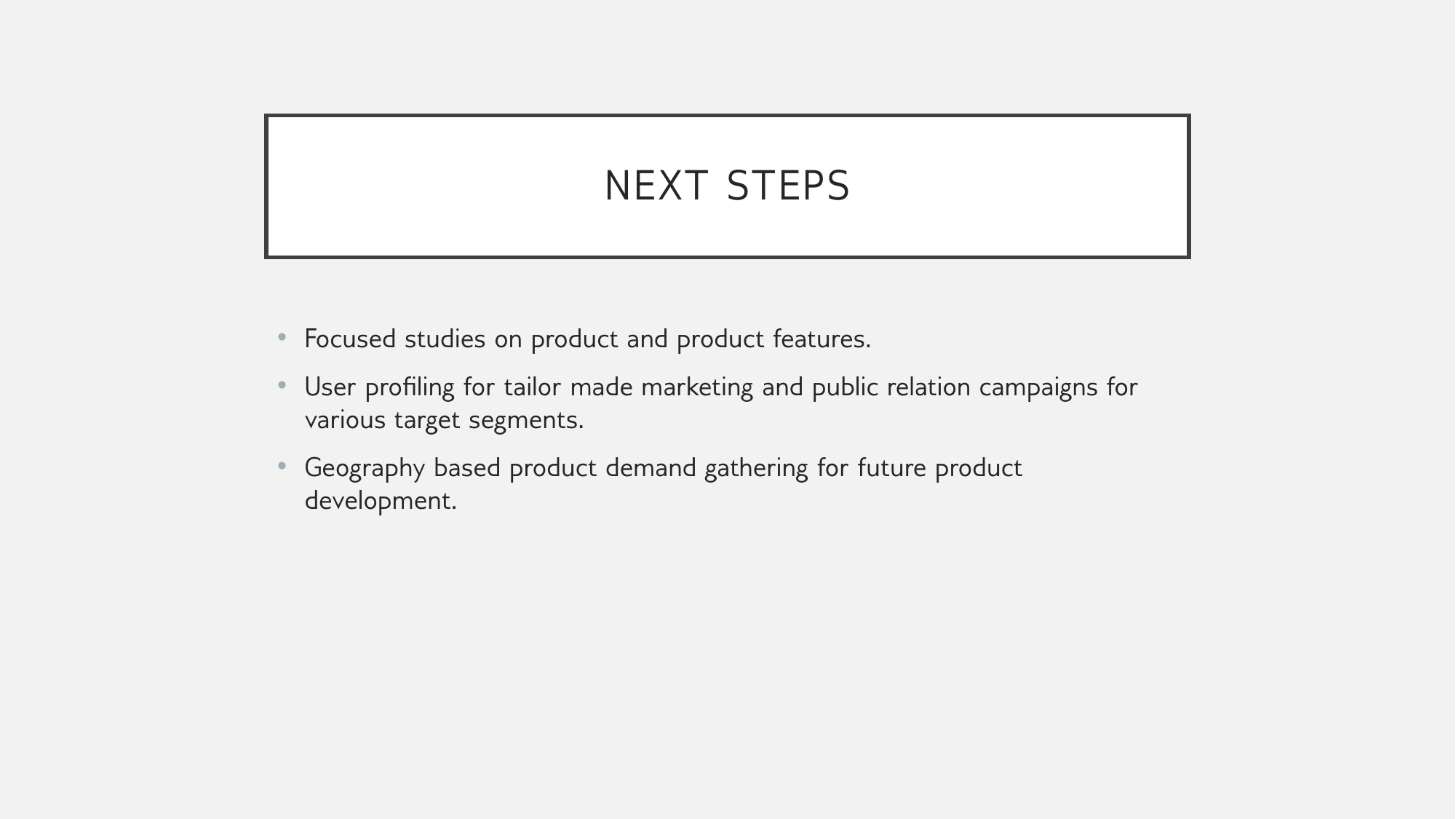

# Next steps
Focused studies on product and product features.
User profiling for tailor made marketing and public relation campaigns for various target segments.
Geography based product demand gathering for future product development.